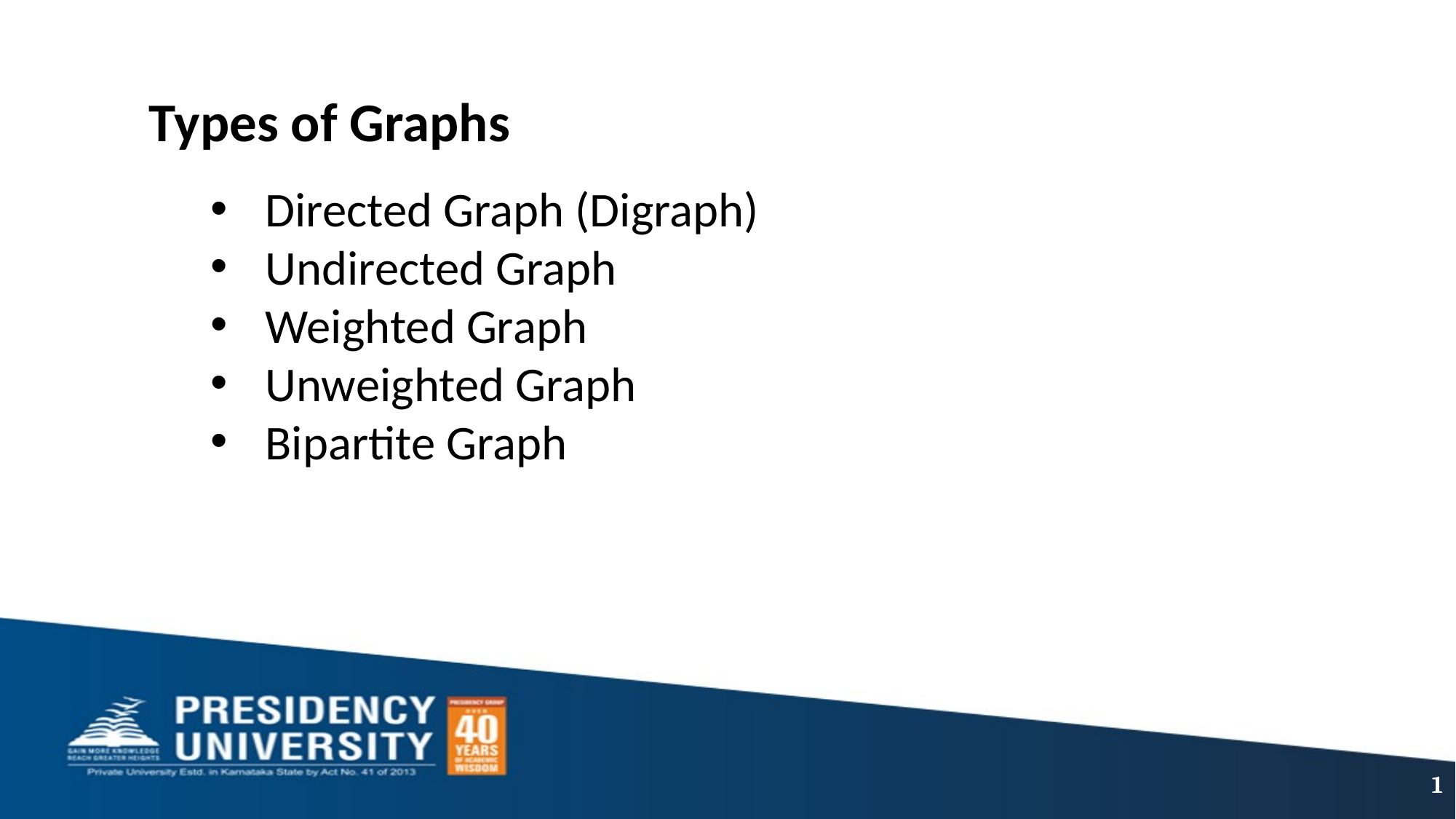

Types of Graphs
Directed Graph (Digraph)
Undirected Graph
Weighted Graph
Unweighted Graph
Bipartite Graph
1